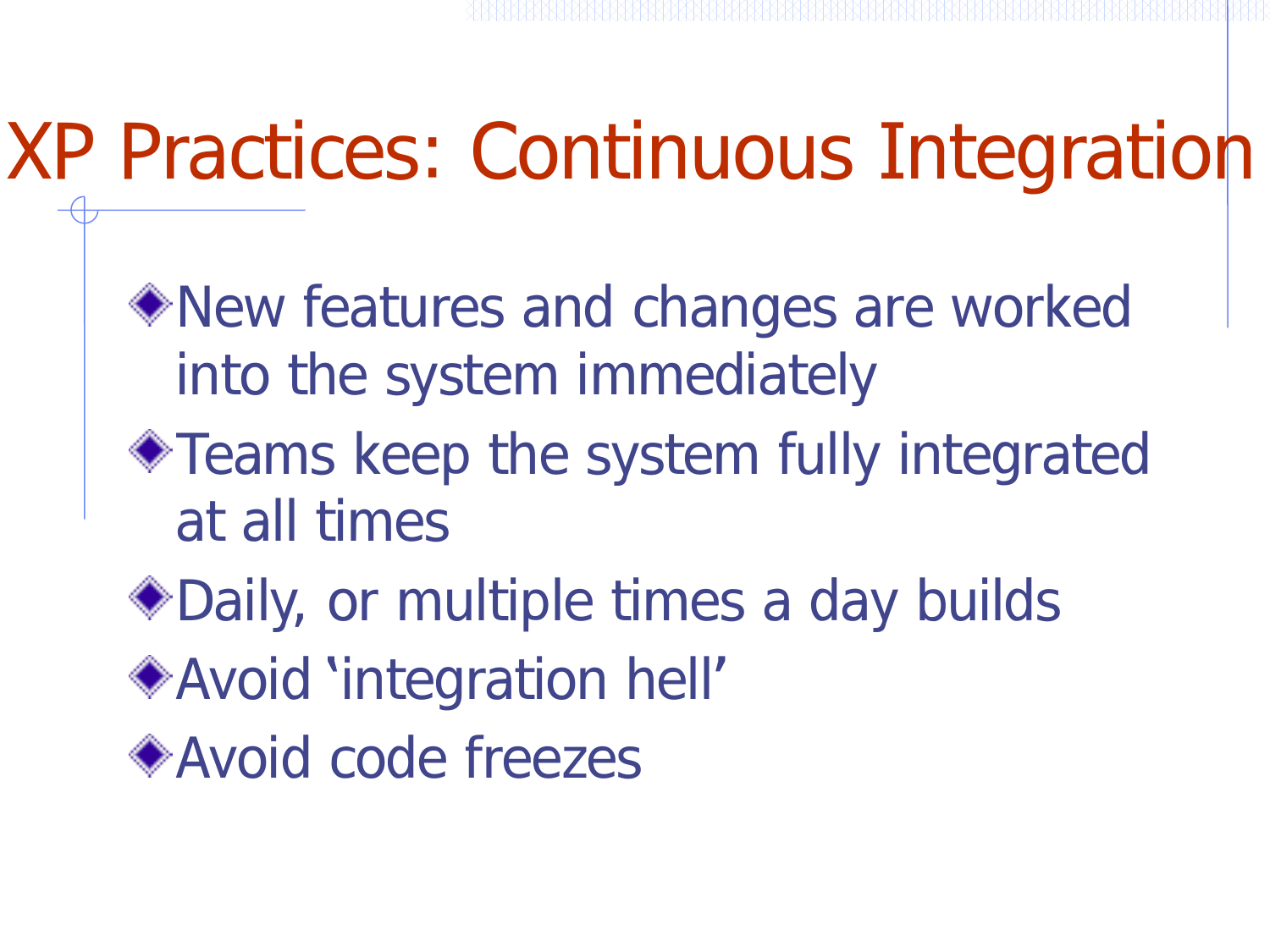

# XP Practices: Continuous Integration
New features and changes are worked into the system immediately
Teams keep the system fully integrated at all times
Daily, or multiple times a day builds
Avoid ‘integration hell’
Avoid code freezes